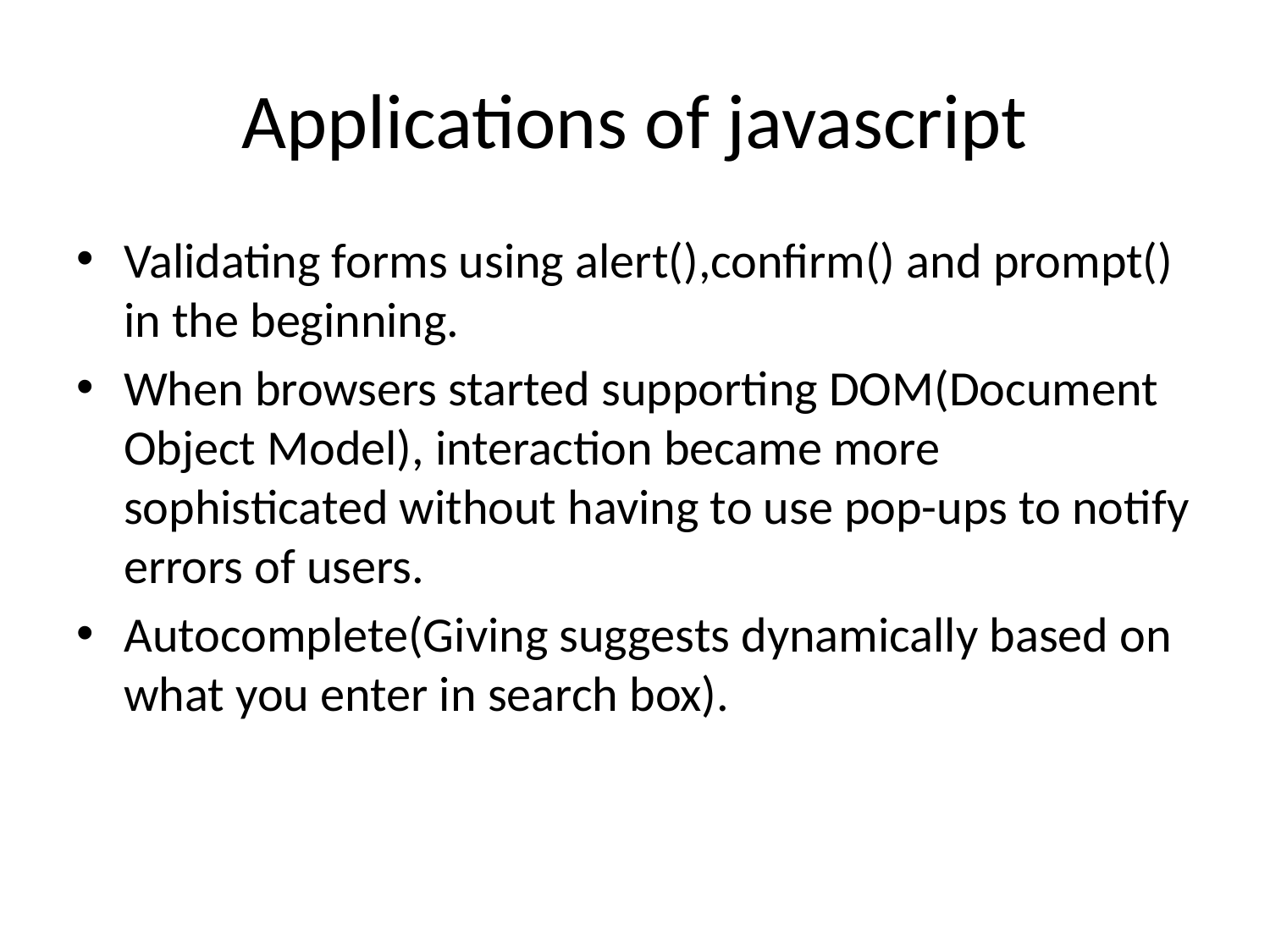

# Applications of javascript
Validating forms using alert(),confirm() and prompt() in the beginning.
When browsers started supporting DOM(Document Object Model), interaction became more sophisticated without having to use pop-ups to notify errors of users.
Autocomplete(Giving suggests dynamically based on what you enter in search box).